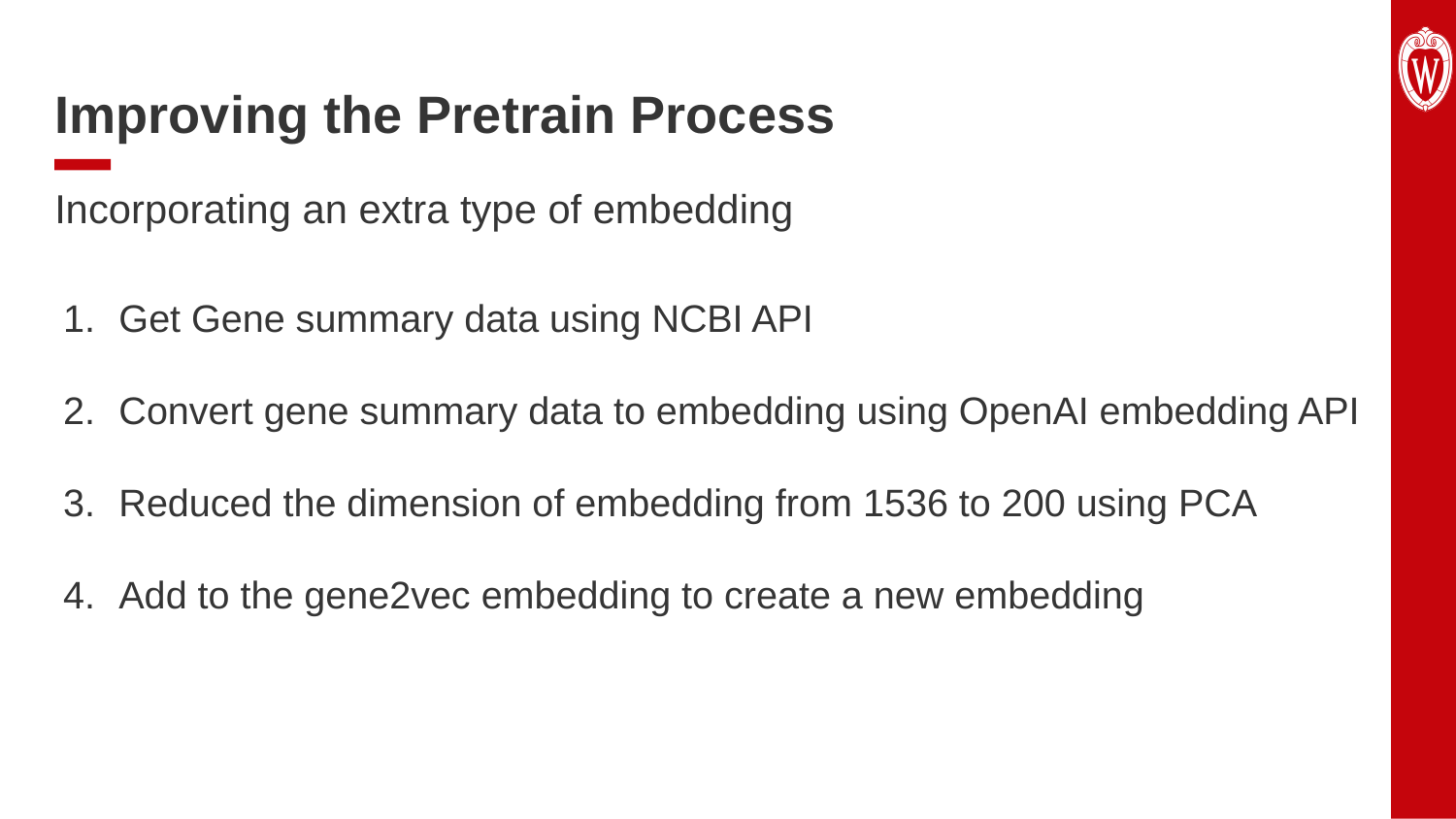

# Improving the Pretrain Process

Incorporating an extra type of embedding
Get Gene summary data using NCBI API

Convert gene summary data to embedding using OpenAI embedding API

Reduced the dimension of embedding from 1536 to 200 using PCA

Add to the gene2vec embedding to create a new embedding